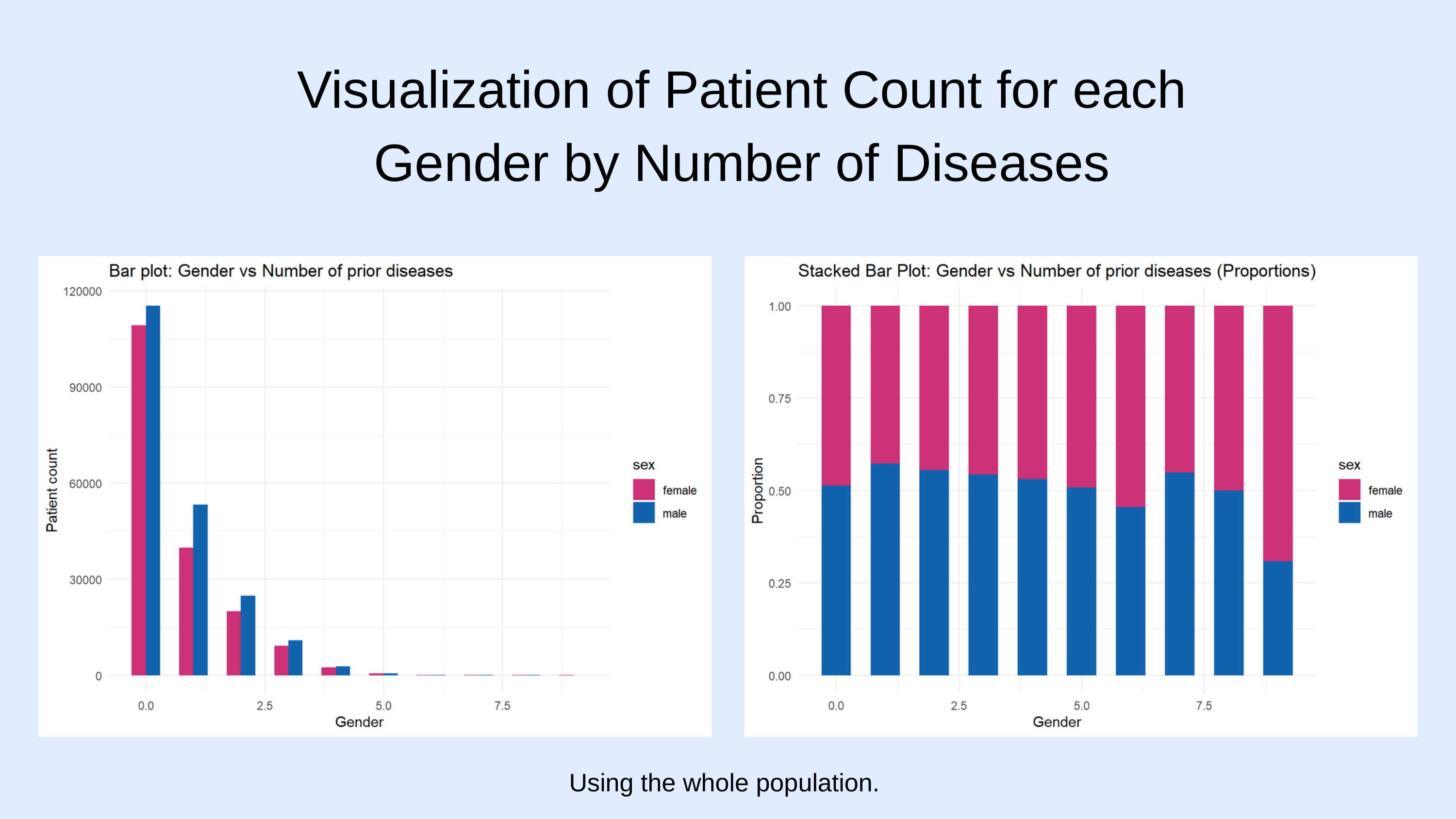

Visualization of Patient Count for each Gender by Number of Diseases

Using the whole population.